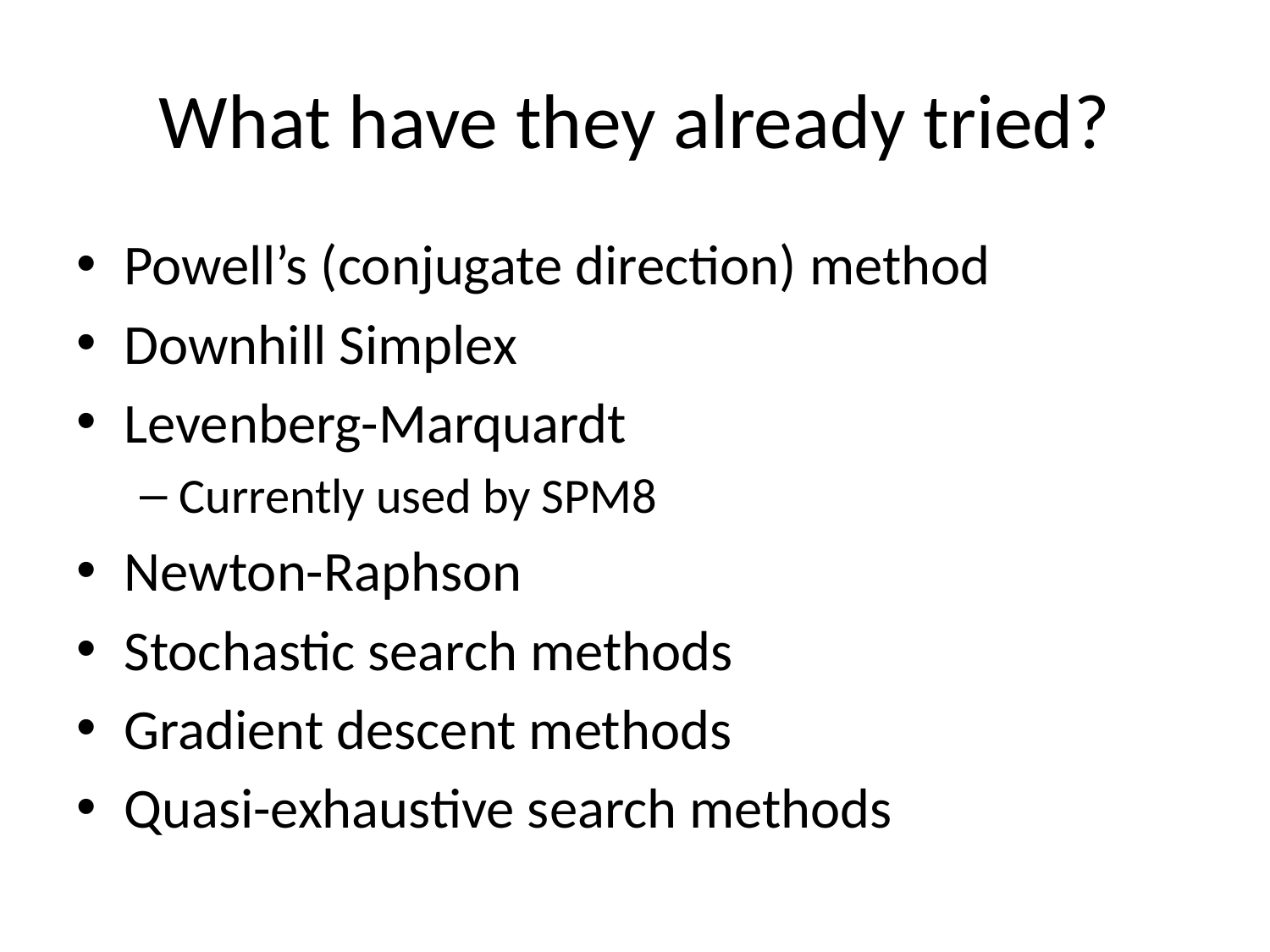

# What have they already tried?
Powell’s (conjugate direction) method
Downhill Simplex
Levenberg-Marquardt
Currently used by SPM8
Newton-Raphson
Stochastic search methods
Gradient descent methods
Quasi-exhaustive search methods